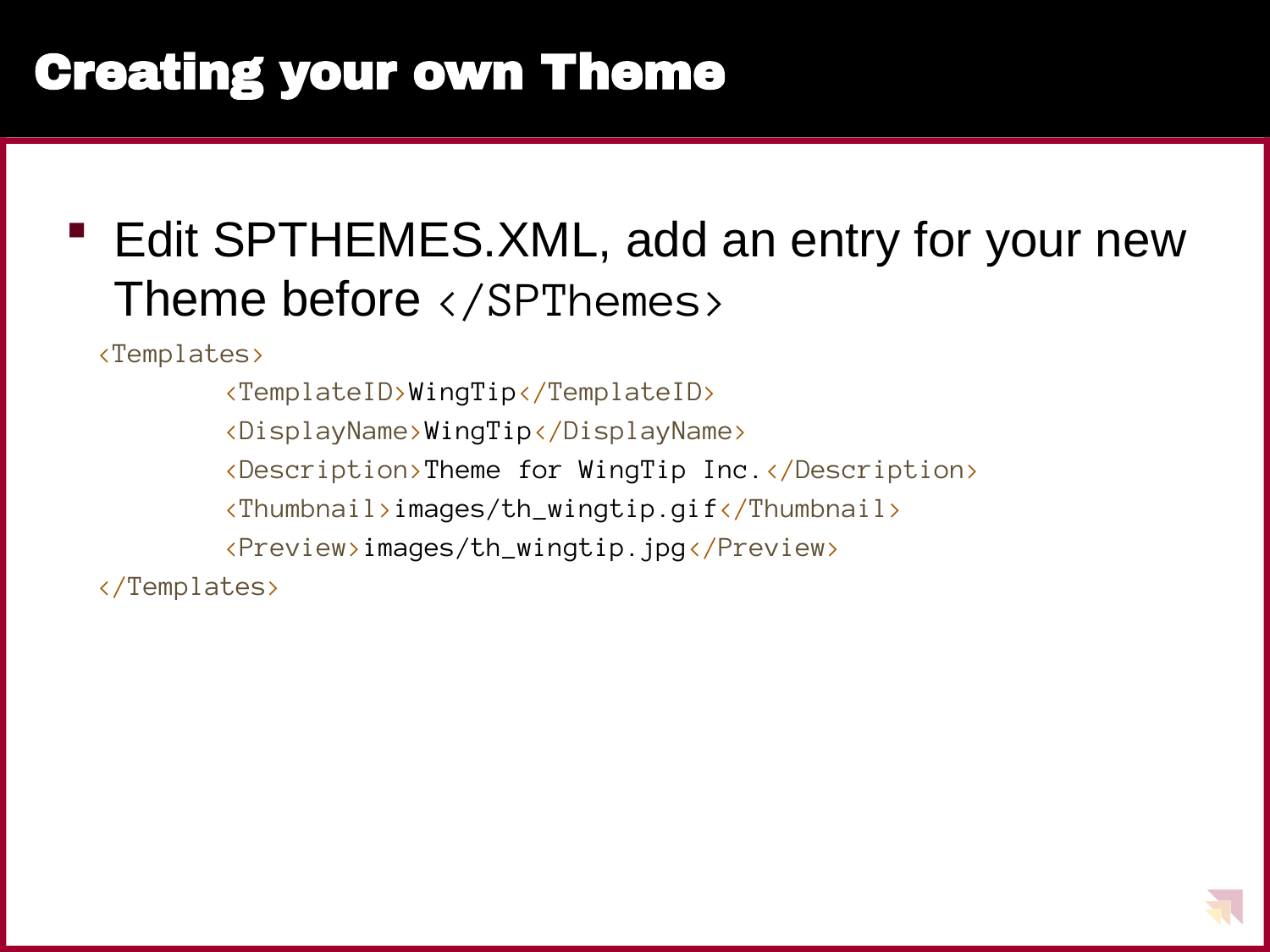

# Creating your own Theme
Edit SPTHEMES.XML, add an entry for your new Theme before </SPThemes>
 	<Templates>
		<TemplateID>WingTip</TemplateID>
		<DisplayName>WingTip</DisplayName>
		<Description>Theme for WingTip Inc.</Description>
		<Thumbnail>images/th_wingtip.gif</Thumbnail>
		<Preview>images/th_wingtip.jpg</Preview>
	</Templates>